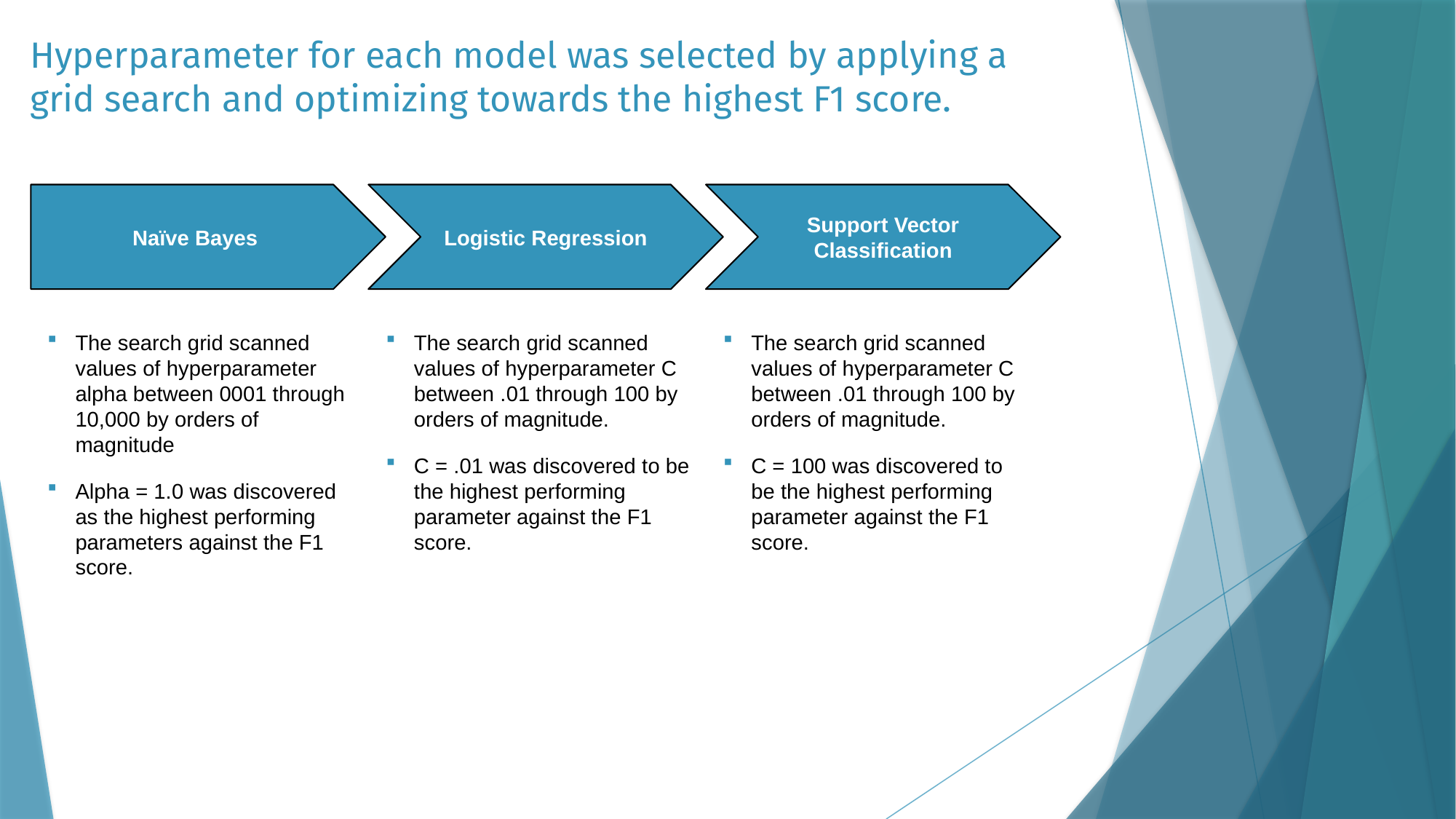

Hyperparameter for each model was selected by applying a grid search and optimizing towards the highest F1 score.
Naïve Bayes
Logistic Regression
Support Vector
Classification
The search grid scanned values of hyperparameter alpha between 0001 through 10,000 by orders of magnitude
Alpha = 1.0 was discovered as the highest performing parameters against the F1 score.
The search grid scanned values of hyperparameter C between .01 through 100 by orders of magnitude.
C = .01 was discovered to be the highest performing parameter against the F1 score.
The search grid scanned values of hyperparameter C between .01 through 100 by orders of magnitude.
C = 100 was discovered to be the highest performing parameter against the F1 score.